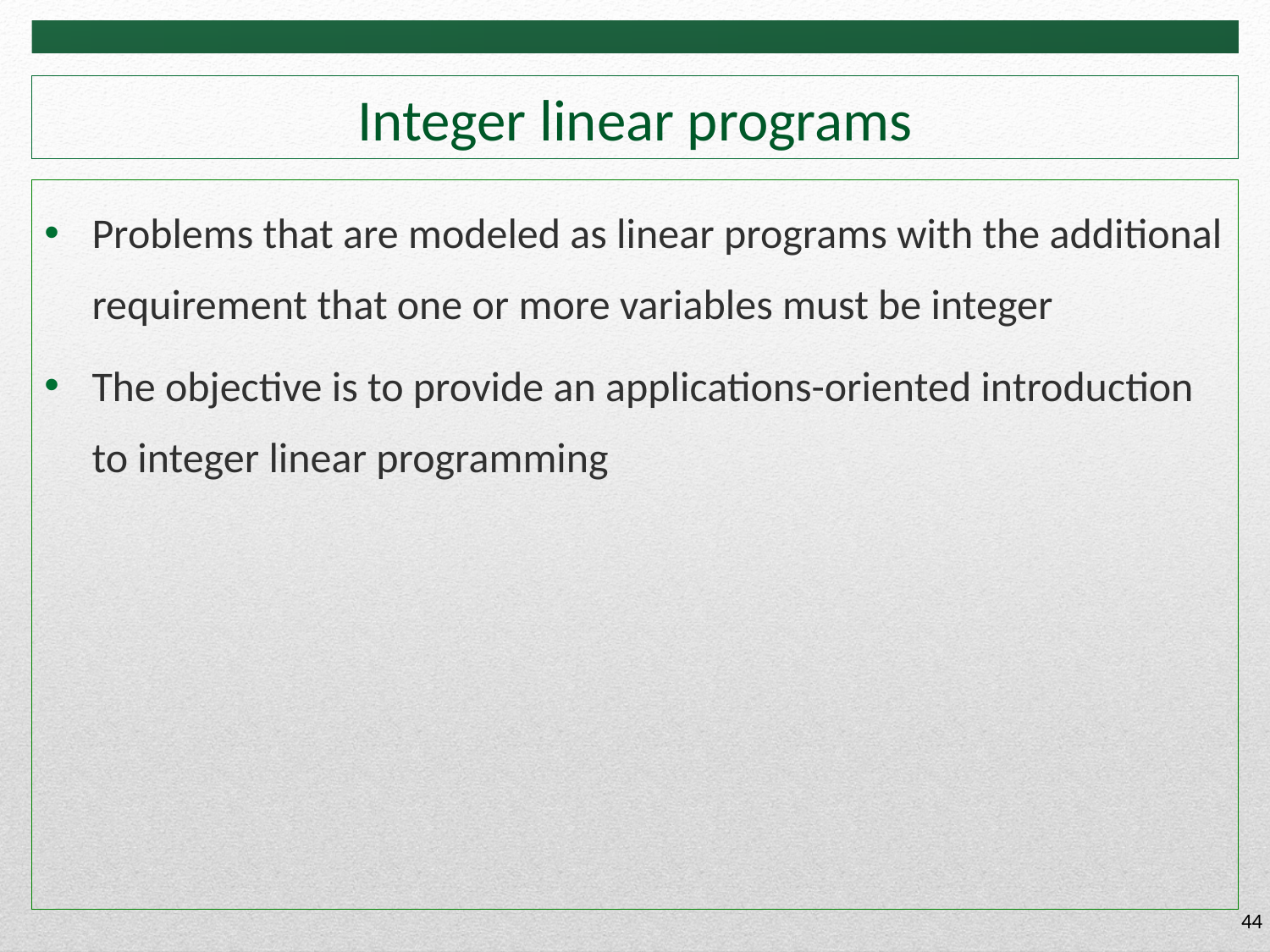

# Integer linear programs
Problems that are modeled as linear programs with the additional requirement that one or more variables must be integer
The objective is to provide an applications-oriented introduction to integer linear programming
44